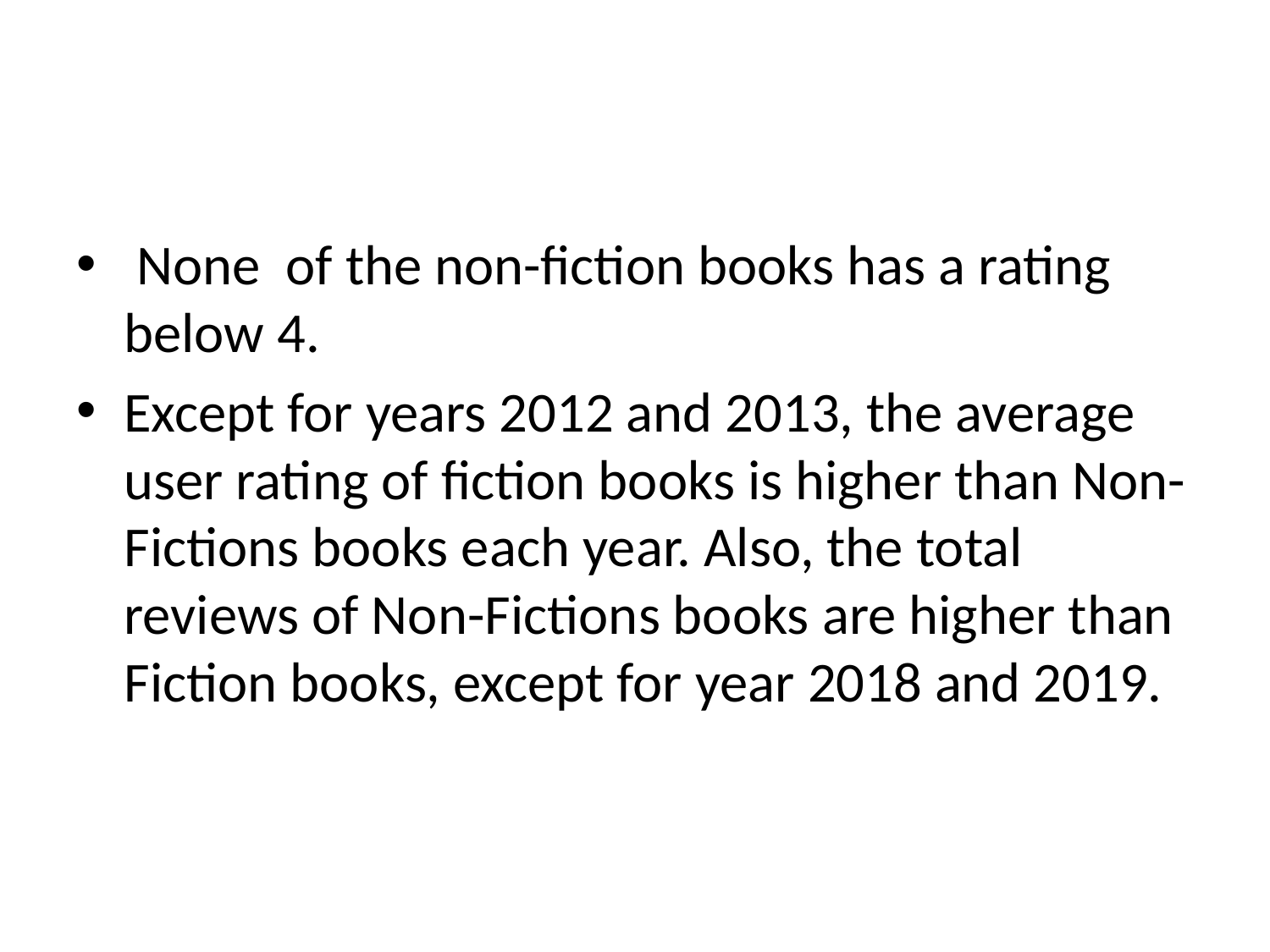

#
 None  of the non-fiction books has a rating below 4.
Except for years 2012 and 2013, the average user rating of fiction books is higher than Non-Fictions books each year. Also, the total reviews of Non-Fictions books are higher than Fiction books, except for year 2018 and 2019.